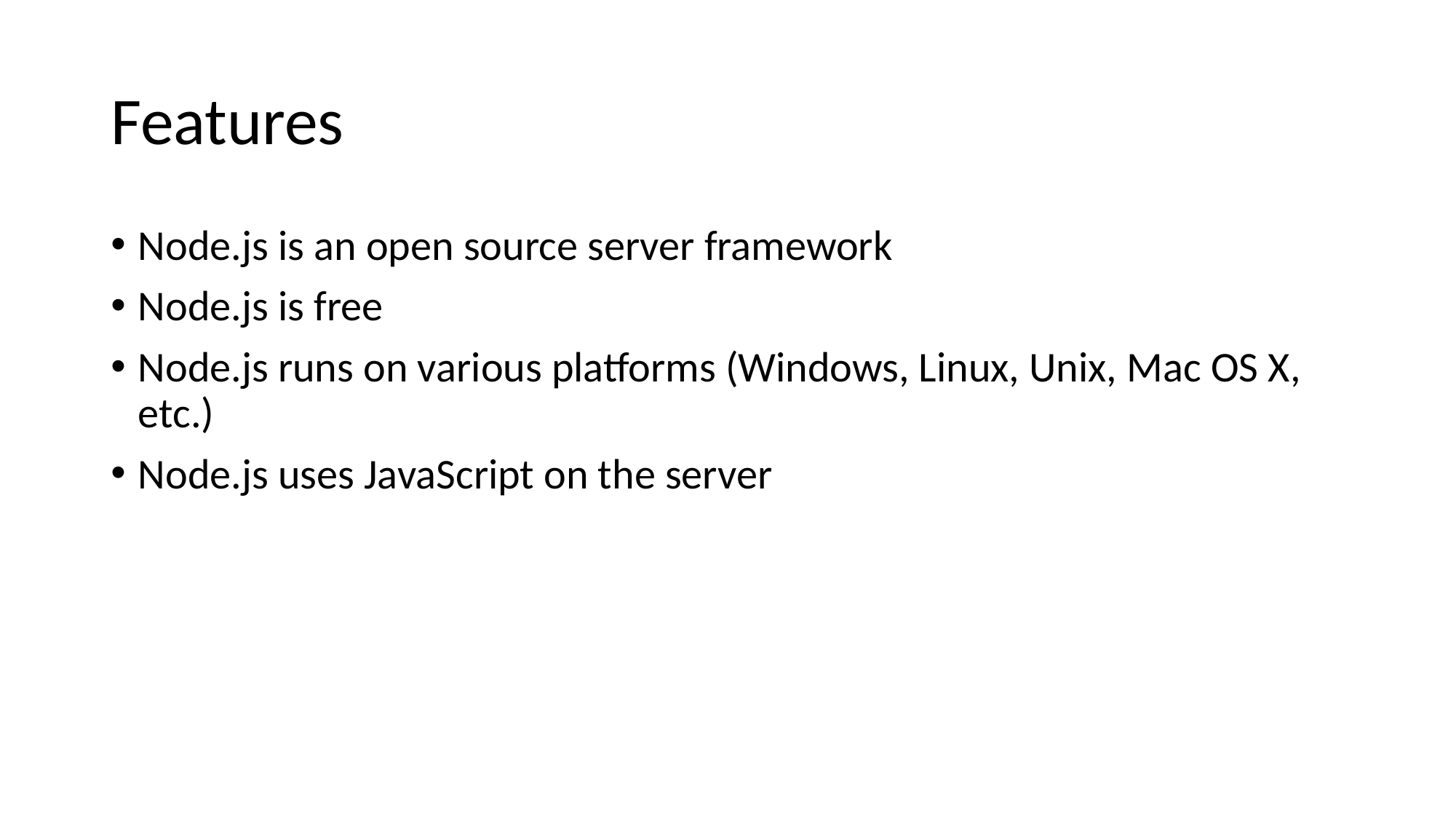

# Features
Node.js is an open source server framework
Node.js is free
Node.js runs on various platforms (Windows, Linux, Unix, Mac OS X, etc.)
Node.js uses JavaScript on the server